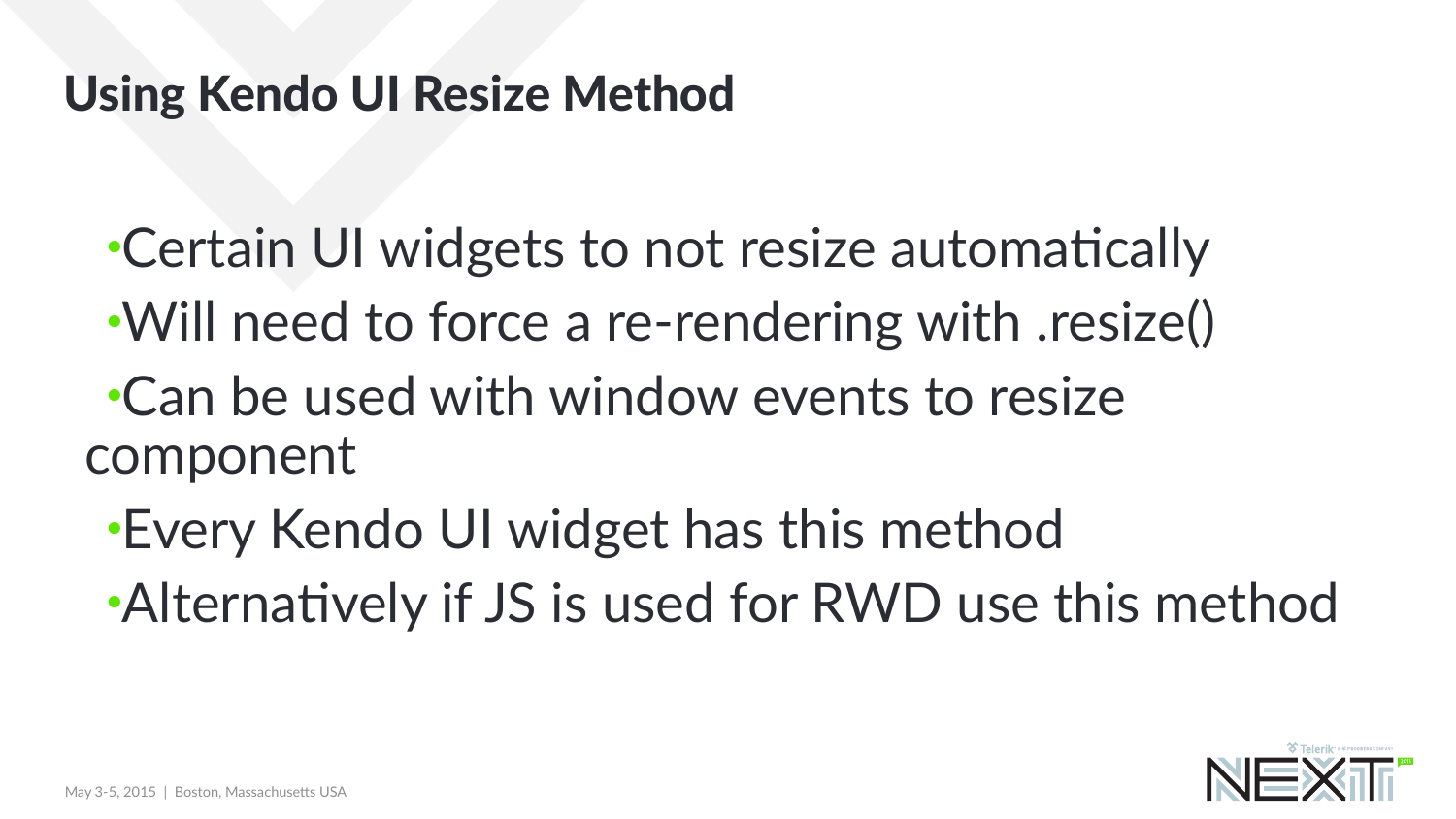

# Using Kendo UI Resize Method
Certain UI widgets to not resize automatically
Will need to force a re-rendering with .resize()
Can be used with window events to resize component
Every Kendo UI widget has this method
Alternatively if JS is used for RWD use this method